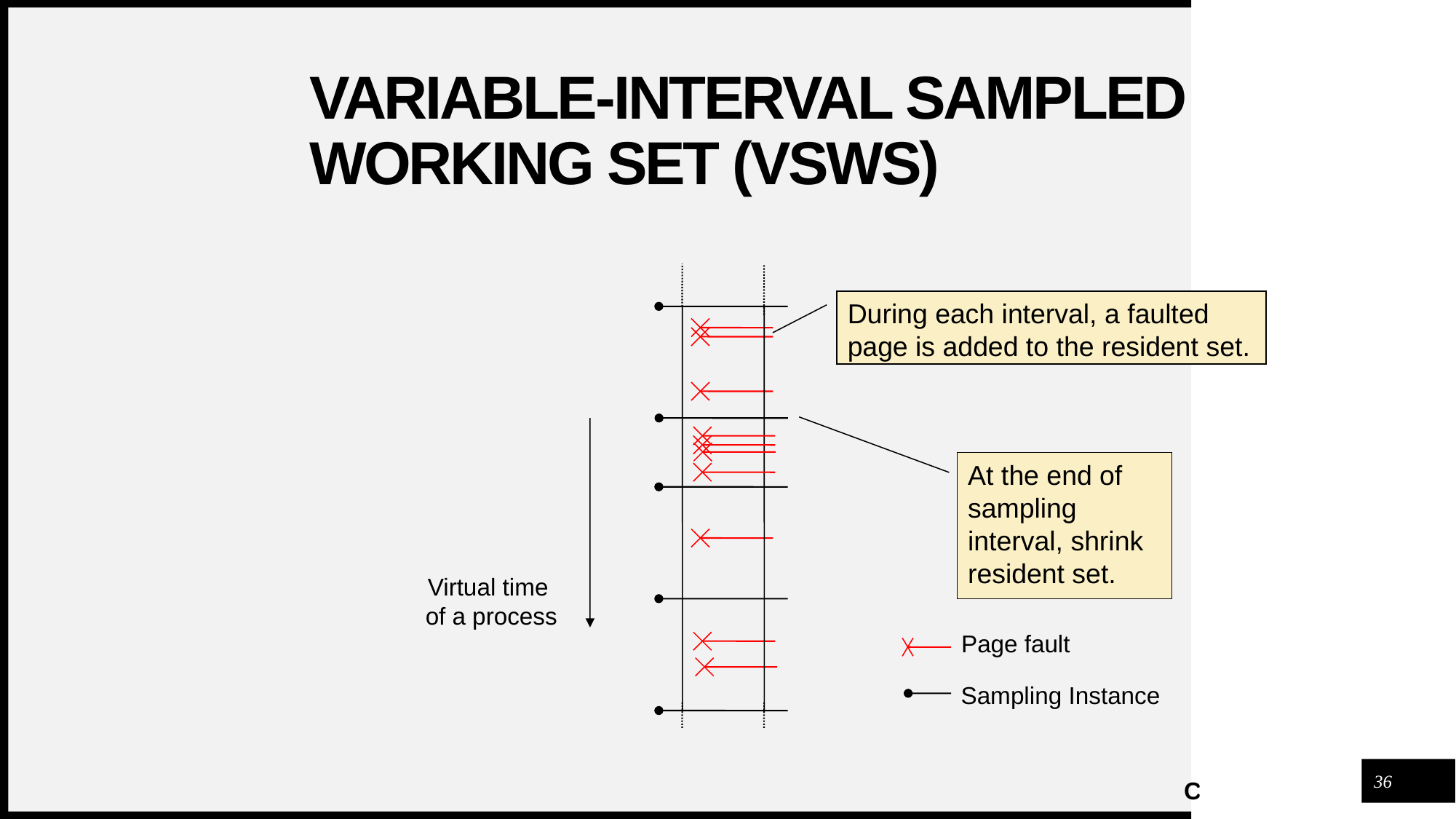

# Variable-interval Sampled Working Set (VSWS)

During each interval, a faulted page is added to the resident set.

At the end of sampling interval, shrink resident set.

Virtual time
of a process

Page fault

Sampling Instance

36